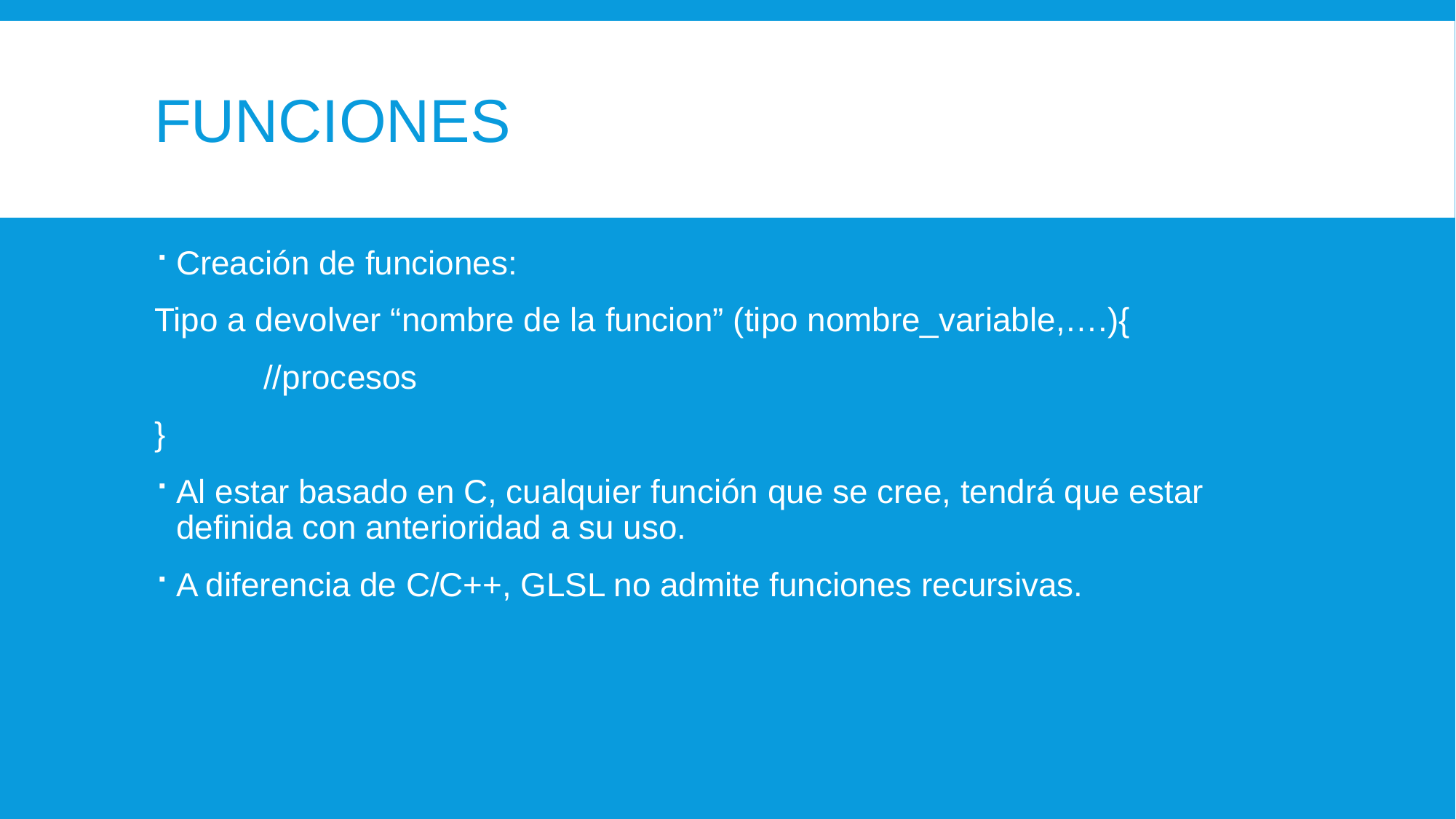

# Funciones
Creación de funciones:
Tipo a devolver “nombre de la funcion” (tipo nombre_variable,….){
	//procesos
}
Al estar basado en C, cualquier función que se cree, tendrá que estar definida con anterioridad a su uso.
A diferencia de C/C++, GLSL no admite funciones recursivas.